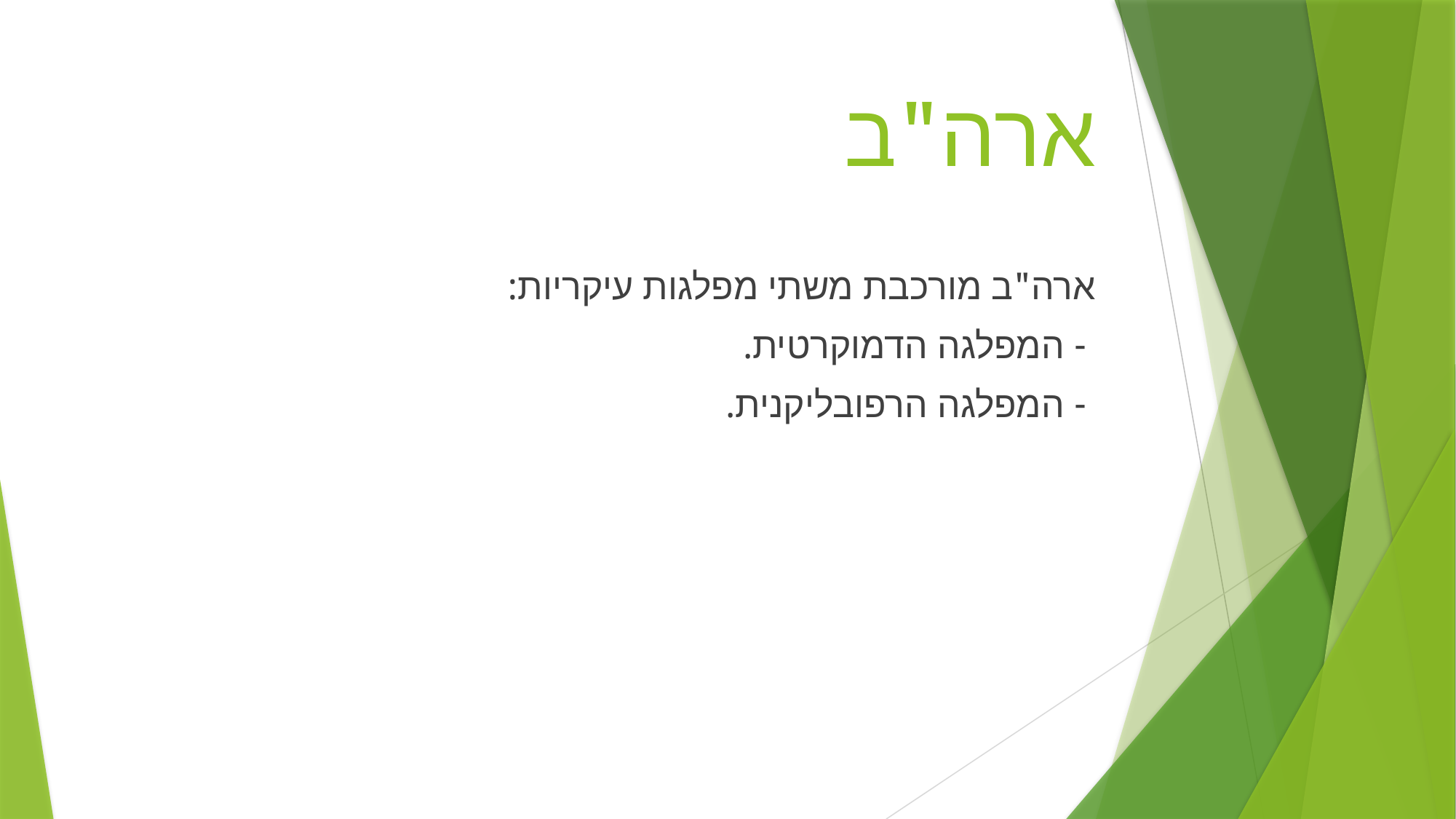

# ארה"ב
ארה"ב מורכבת משתי מפלגות עיקריות:
 - המפלגה הדמוקרטית.
 - המפלגה הרפובליקנית.